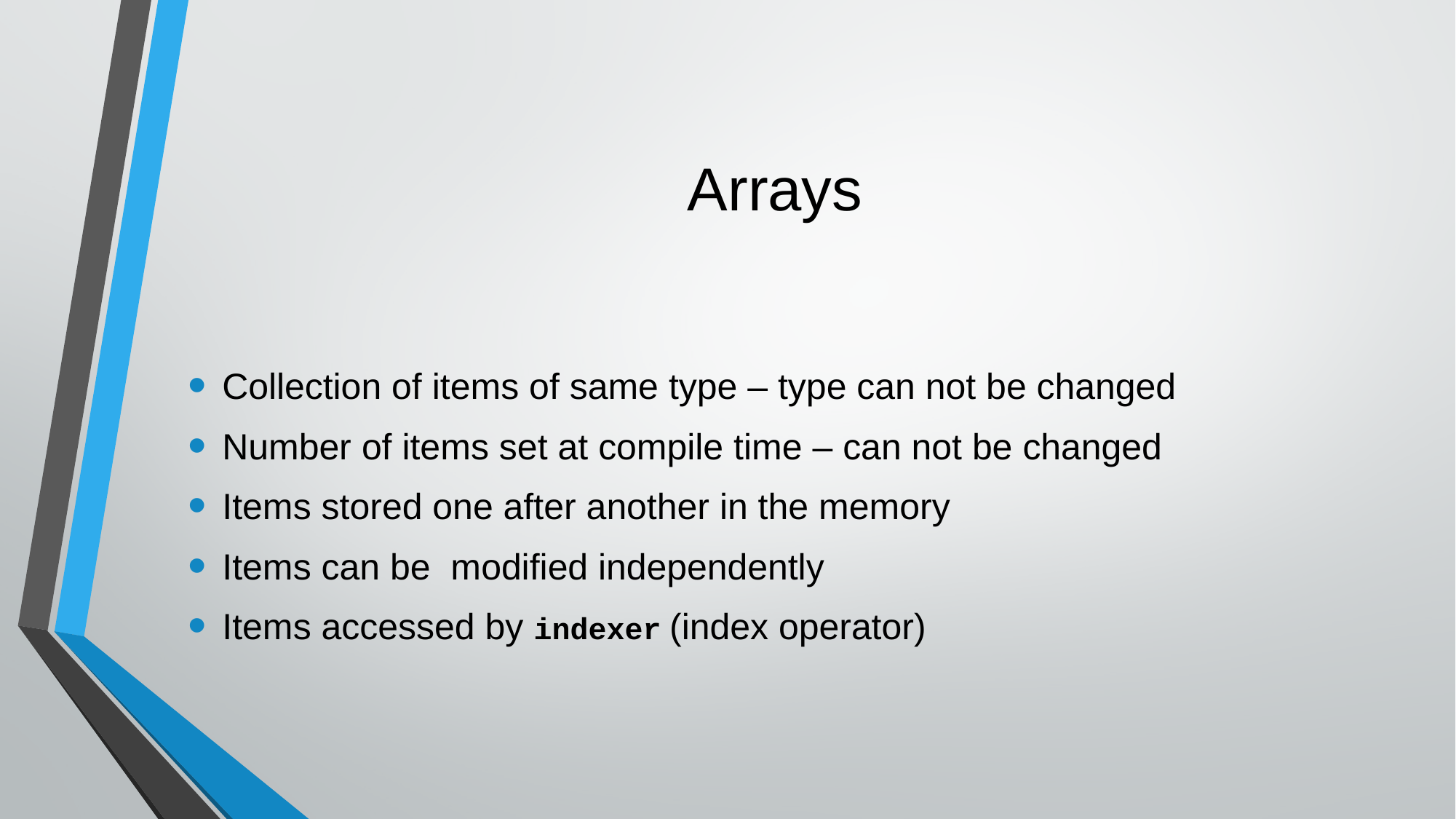

# Arrays
Collection of items of same type – type can not be changed
Number of items set at compile time – can not be changed
Items stored one after another in the memory
Items can be  modified independently
Items accessed by indexer (index operator)